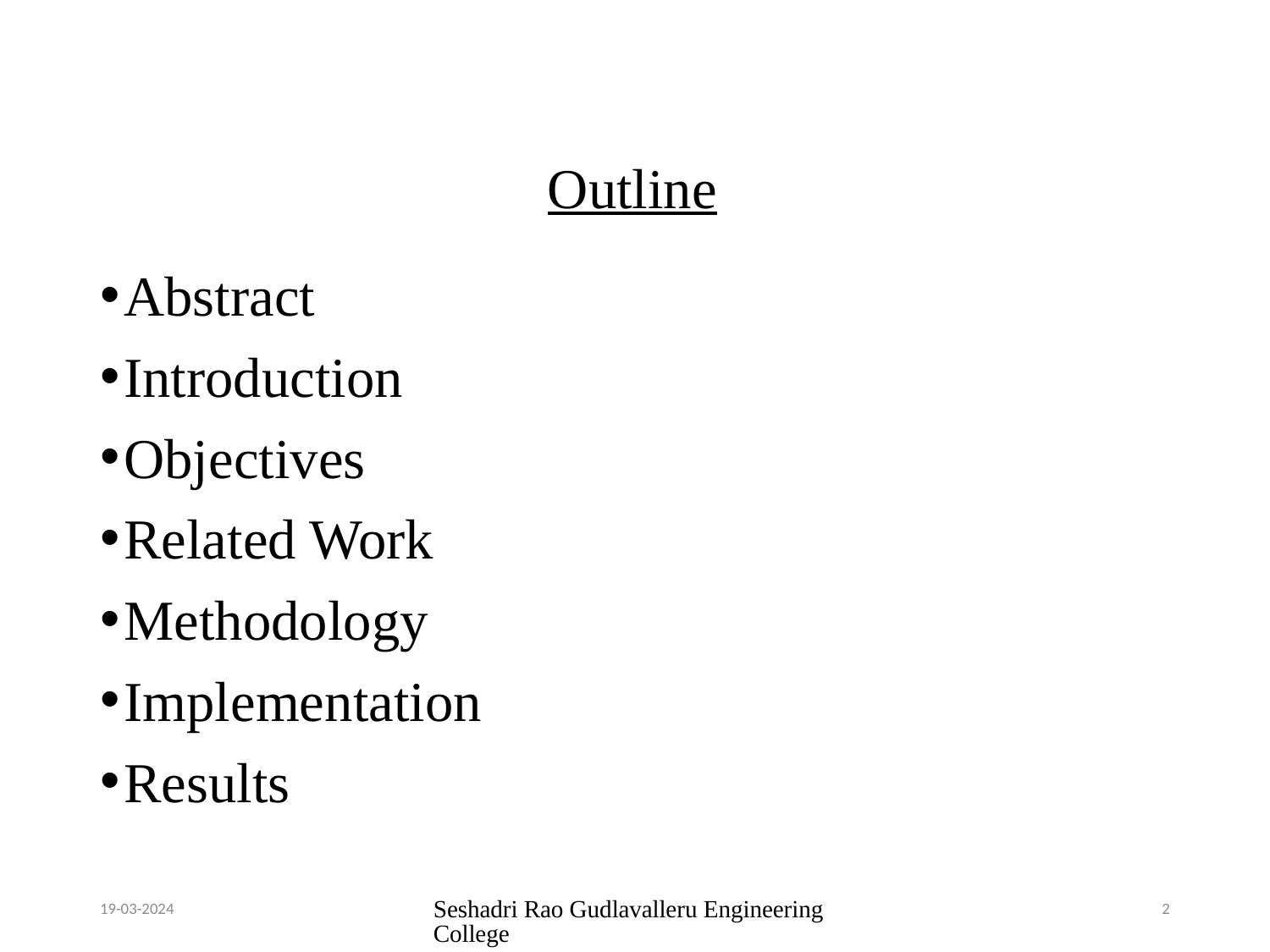

# Outline
Abstract
Introduction
Objectives
Related Work
Methodology
Implementation
Results
19-03-2024
Seshadri Rao Gudlavalleru Engineering College
2